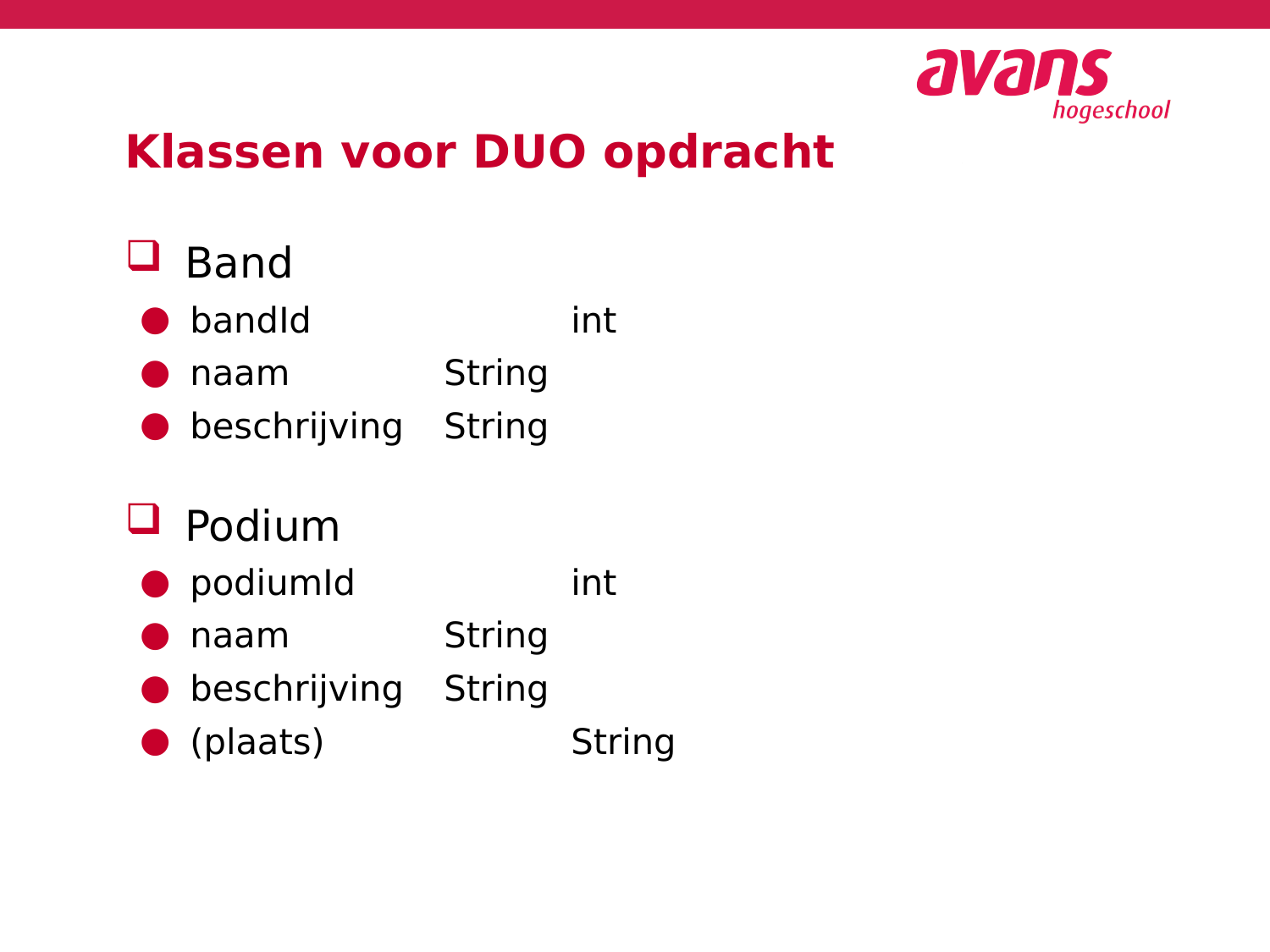

# Klassen voor DUO opdracht
Band
bandId 		int
naam		String
beschrijving 	String
Podium
podiumId 		int
naam		String
beschrijving	String
(plaats) 		String